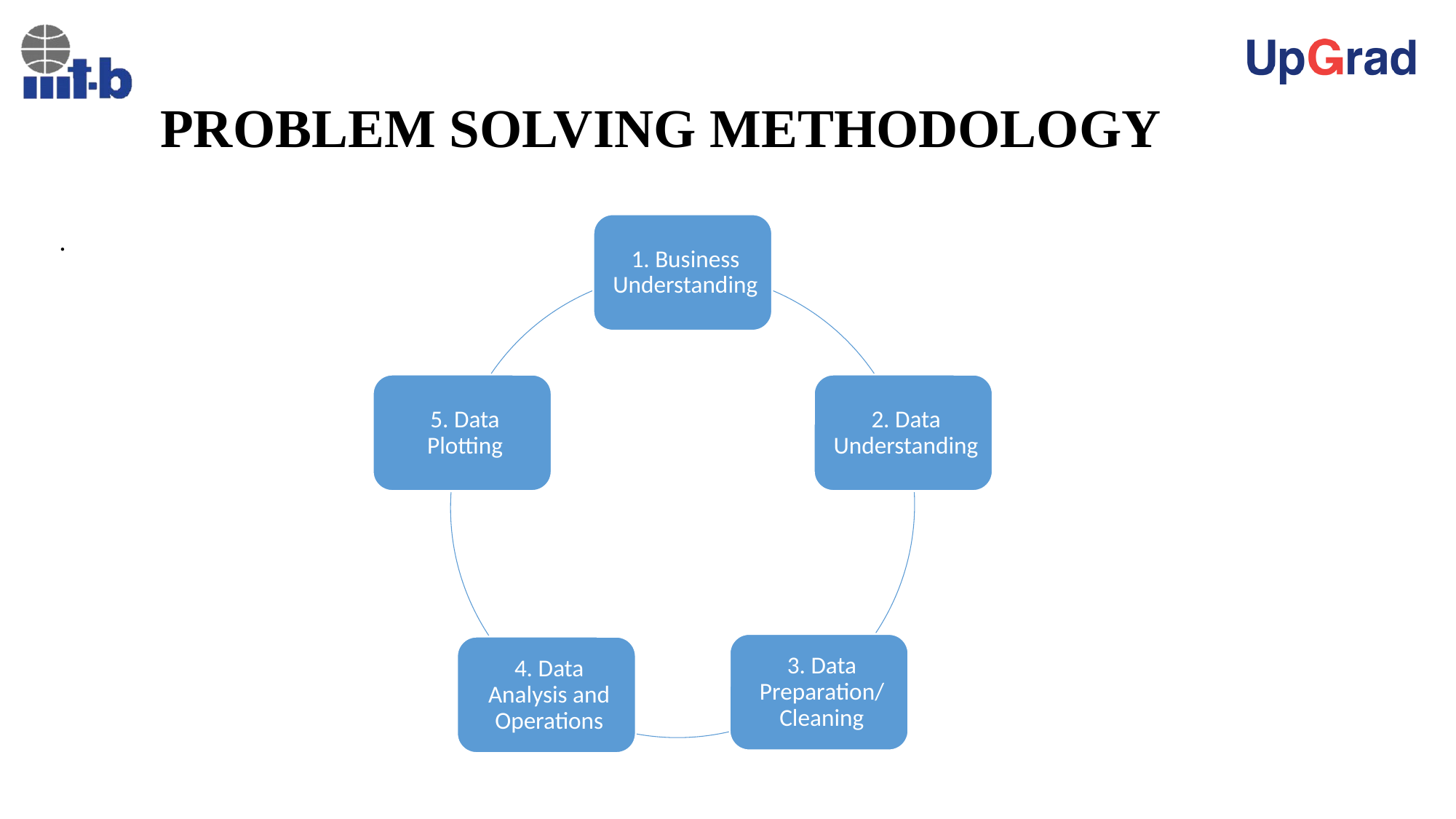

# PROBLEM SOLVING METHODOLOGY
1. Business Understanding
2. Data Understanding
3. Data Preparation/ Cleaning
4. Data Analysis and Operations
5. Data Plotting
.